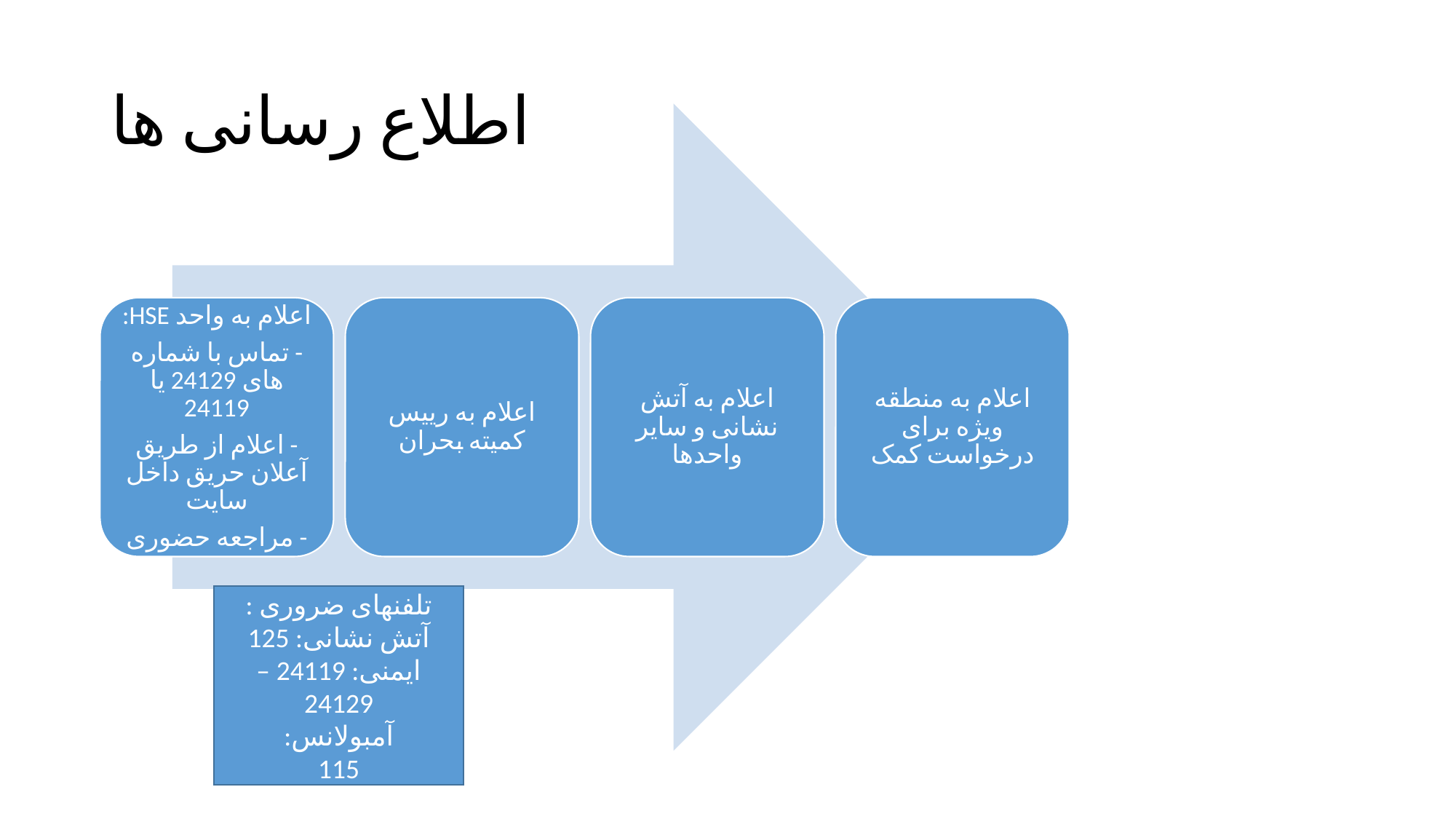

# اطلاع رسانی ها

اعلام به واحد HSE:
- تماس با شماره های 24129 یا 24119
- اعلام از طریق آعلان حریق داخل سایت
- مراجعه حضوری
اعلام به رییس کمیته بحران
اعلام به آتش نشانی و سایر واحدها
اعلام به منطقه ویژه برای درخواست کمک
تلفنهای ضروری :
آتش نشانی: 125
ایمنی: 24119 – 24129
آمبولانس:
115